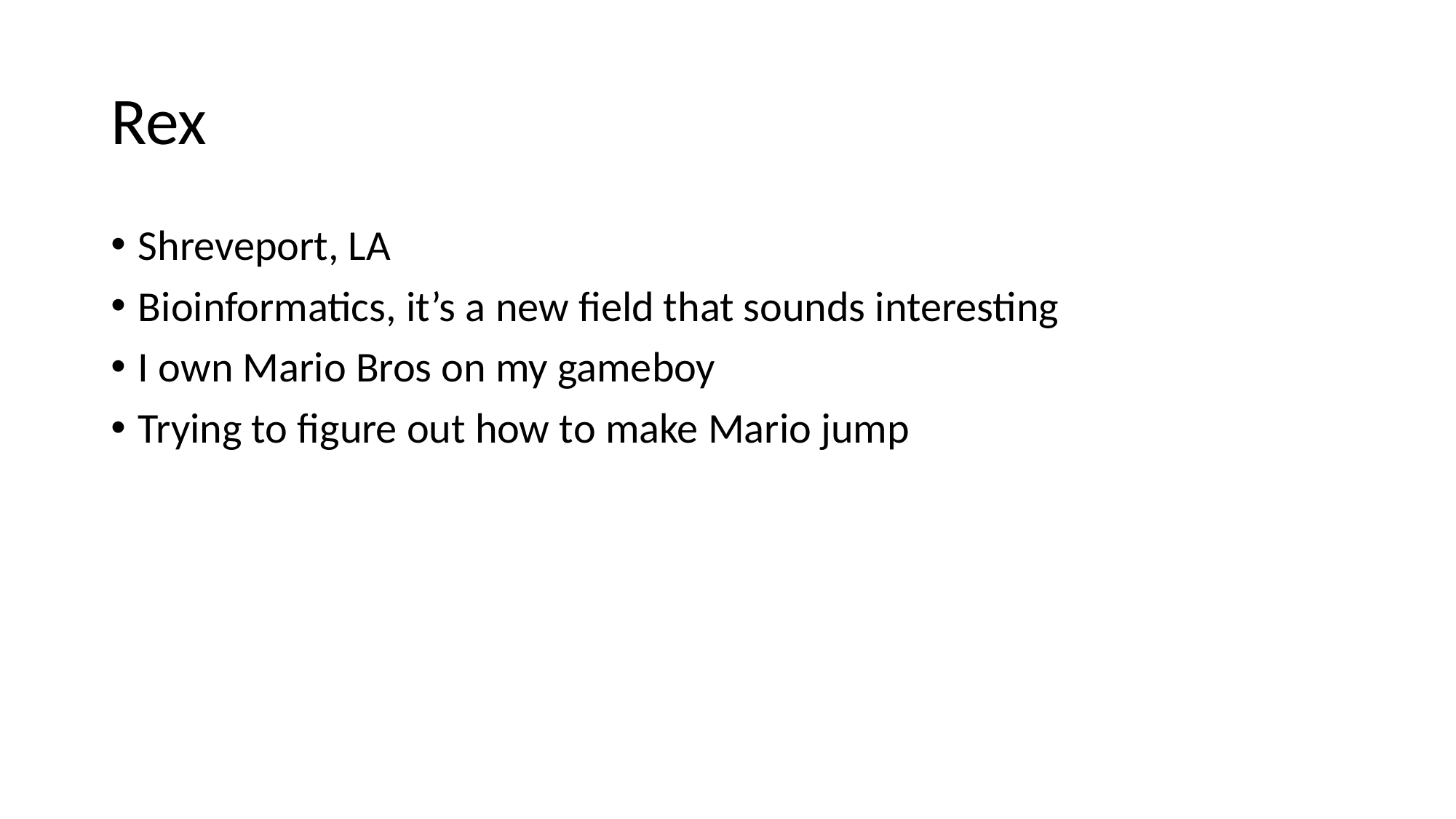

# Rex
Shreveport, LA
Bioinformatics, it’s a new field that sounds interesting
I own Mario Bros on my gameboy
Trying to figure out how to make Mario jump